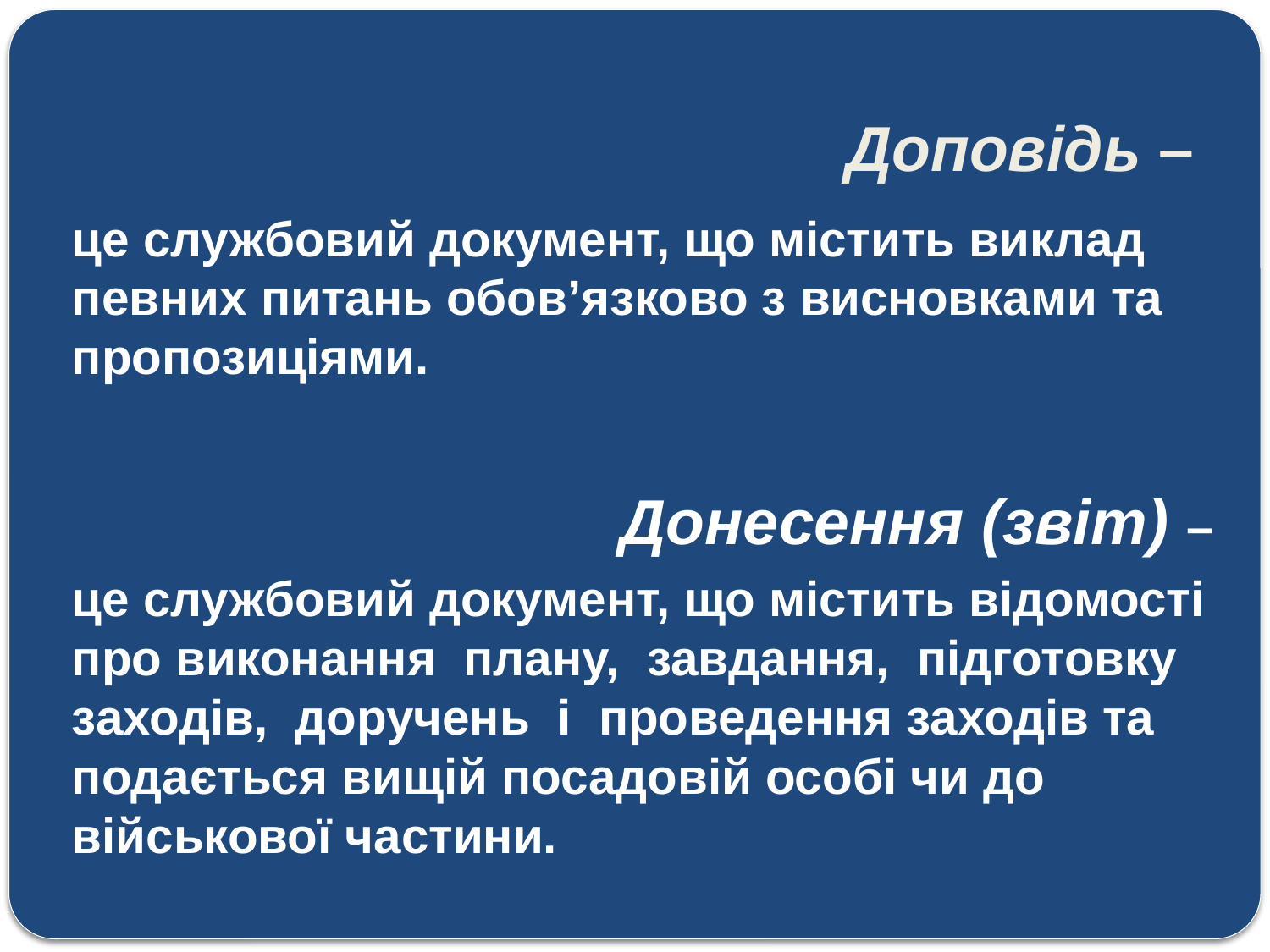

# Доповідь –
це службовий документ, що містить виклад певних питань обов’язково з висновками та пропозиціями.

Донесення (звіт) –
це службовий документ, що містить відомості про виконання  плану,  завдання,  підготовку  заходів,  доручень  і  проведення заходів та подається вищій посадовій особі чи до військової частини.